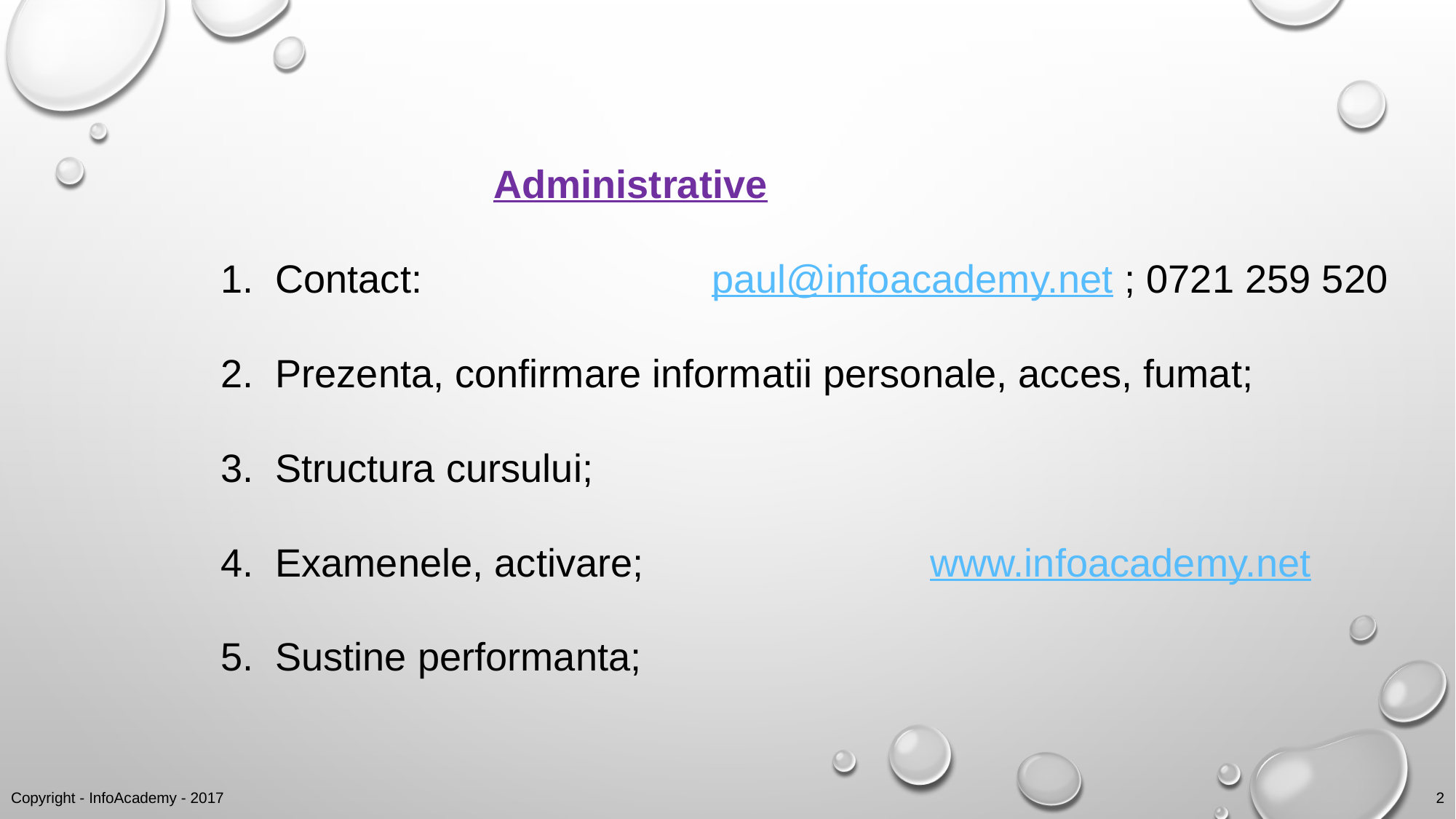

Administrative

Contact: 			paul@infoacademy.net ; 0721 259 520

Prezenta, confirmare informatii personale, acces, fumat;

Structura cursului;

Examenele, activare; 			www.infoacademy.net

Sustine performanta;
Copyright - InfoAcademy - 2017
2